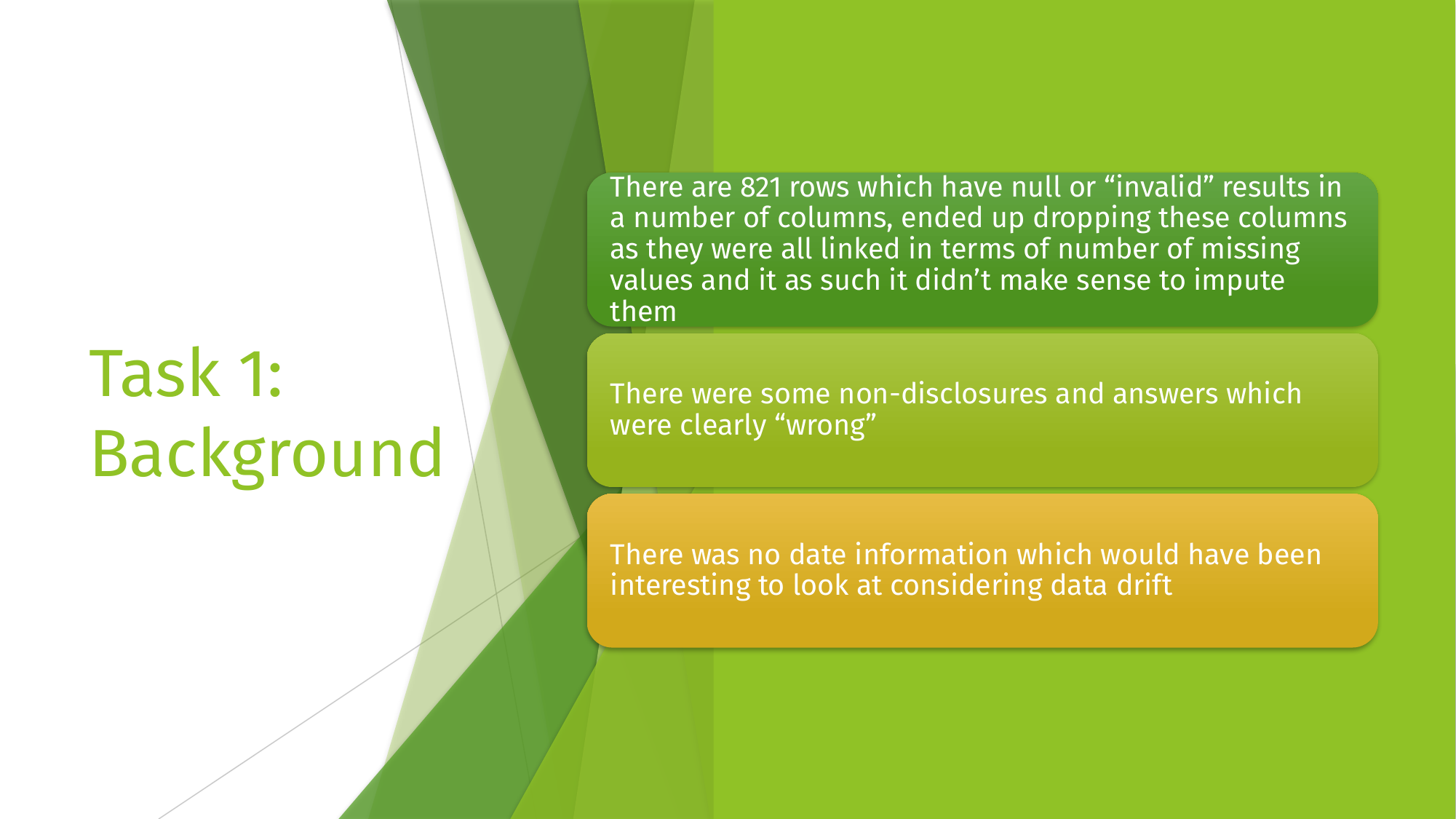

There are 821 rows which have null or “invalid” results in a number of columns, ended up dropping these columns as they were all linked in terms of number of missing values and it as such it didn’t make sense to impute them
There were some non-disclosures and answers which were clearly “wrong”
There was no date information which would have been interesting to look at considering data drift
# Task 1: Background